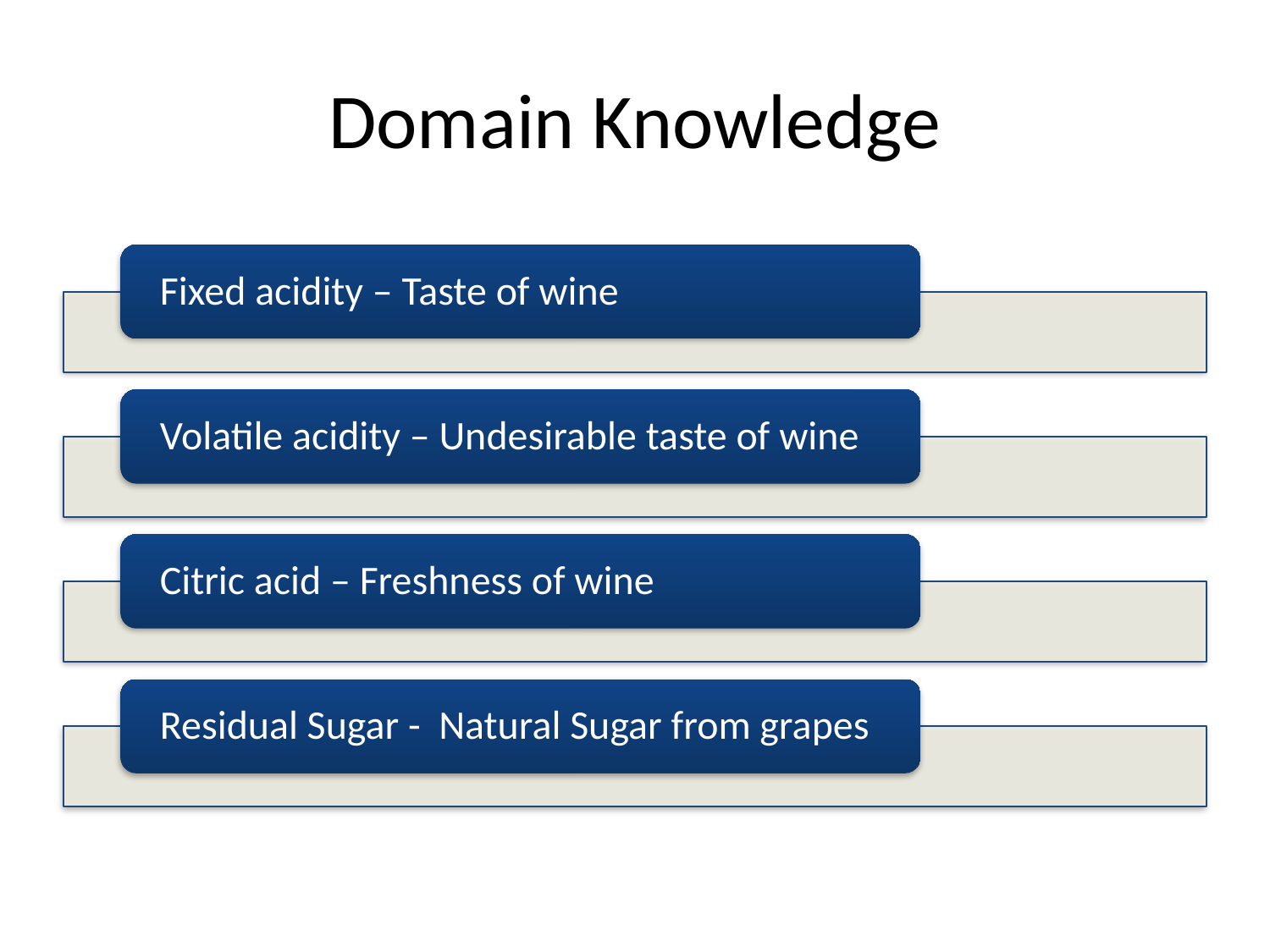

# Domain Knowledge
Fixed acidity – Taste of wine
Volatile acidity – Undesirable taste of wine
Citric acid – Freshness of wine
Residual Sugar -  Natural Sugar from grapes